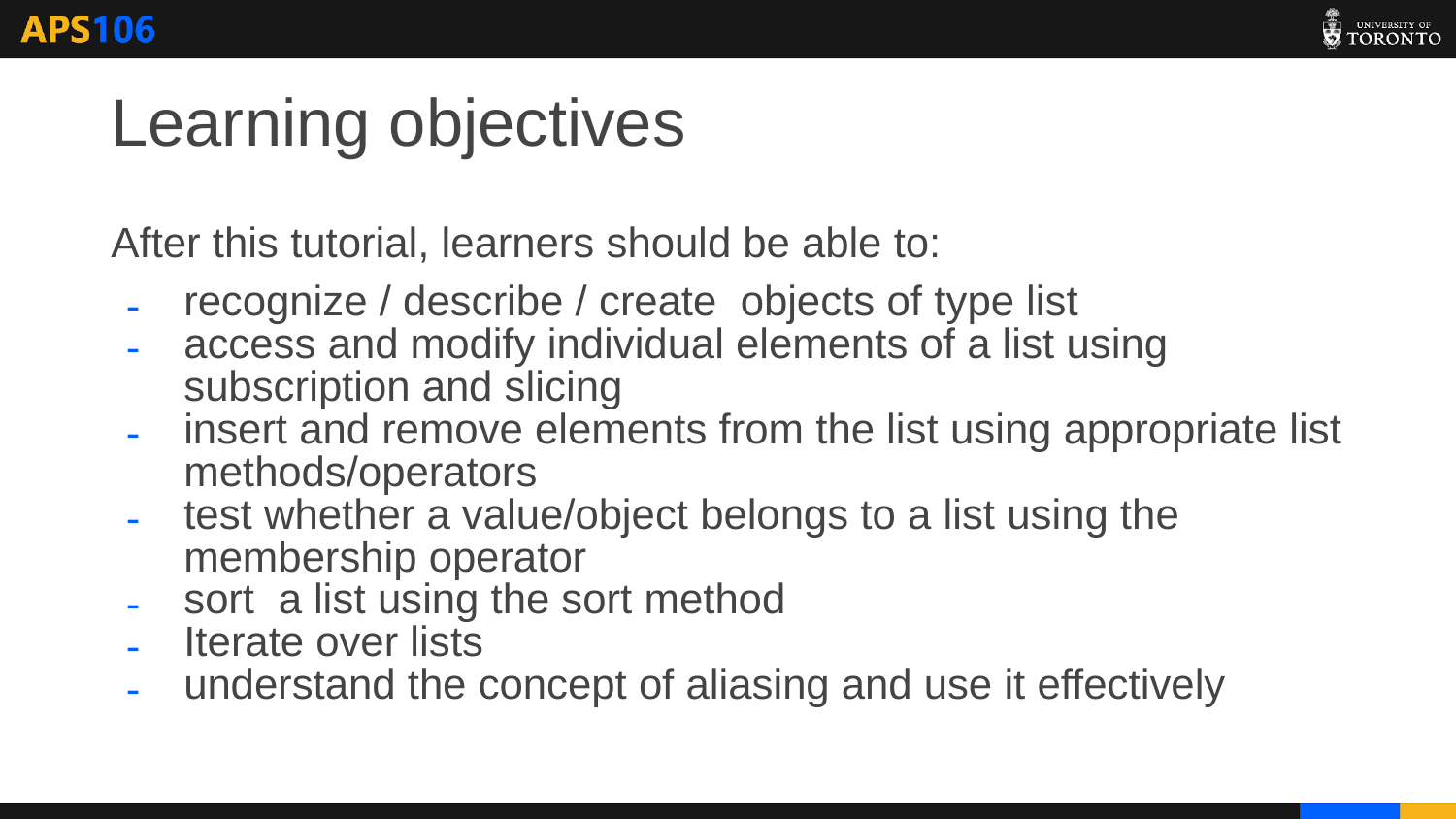

# Learning objectives
After this tutorial, learners should be able to:
recognize / describe / create  objects of type list
access and modify individual elements of a list using subscription and slicing
insert and remove elements from the list using appropriate list methods/operators
test whether a value/object belongs to a list using the membership operator
sort  a list using the sort method
Iterate over lists
understand the concept of aliasing and use it effectively